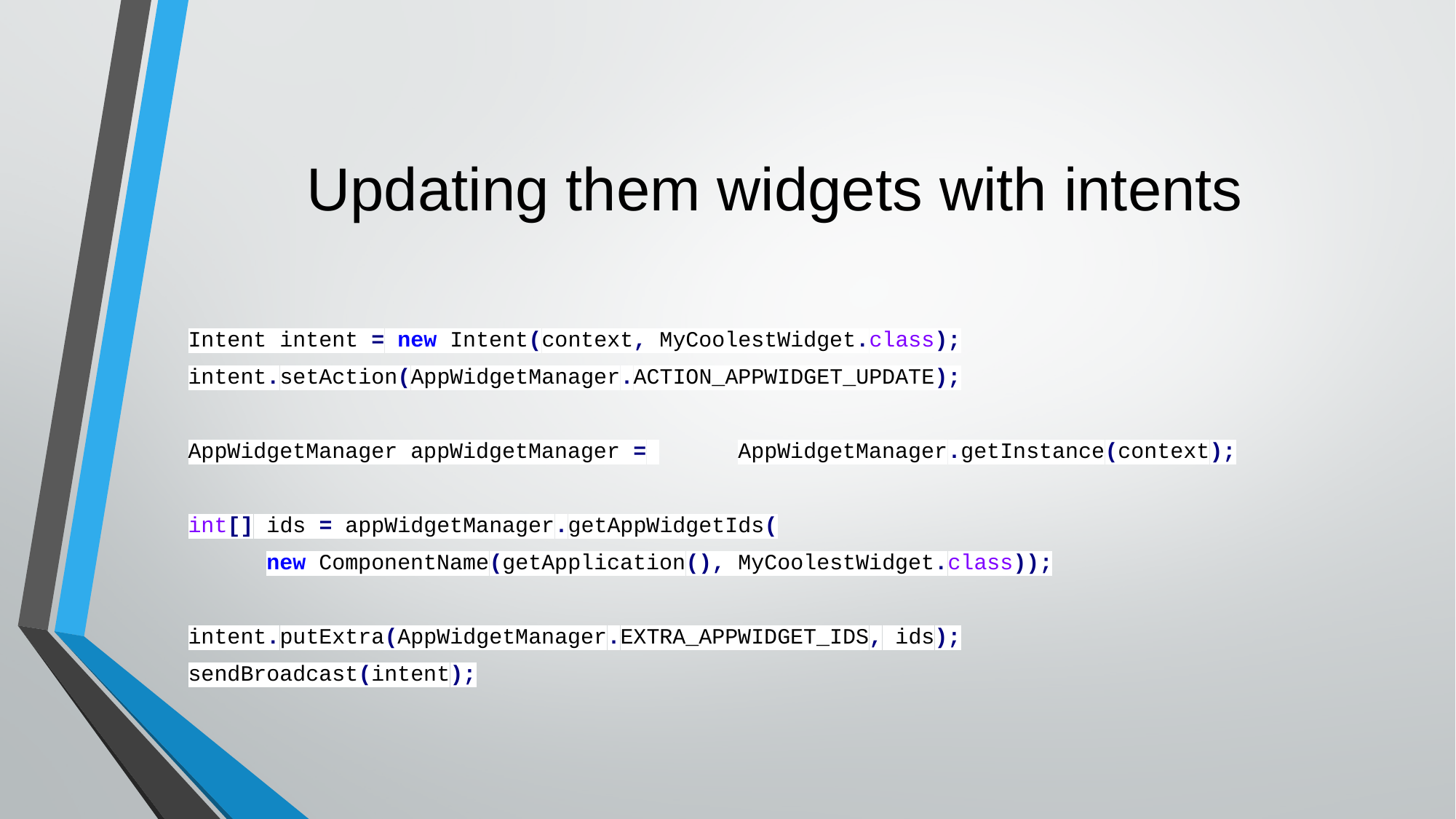

# Updating them widgets with intents
Intent intent = new Intent(context, MyCoolestWidget.class);
intent.setAction(AppWidgetManager.ACTION_APPWIDGET_UPDATE);

AppWidgetManager appWidgetManager = 	AppWidgetManager.getInstance(context);

int[] ids = appWidgetManager.getAppWidgetIds(
	new ComponentName(getApplication(), MyCoolestWidget.class));

intent.putExtra(AppWidgetManager.EXTRA_APPWIDGET_IDS, ids);
sendBroadcast(intent);